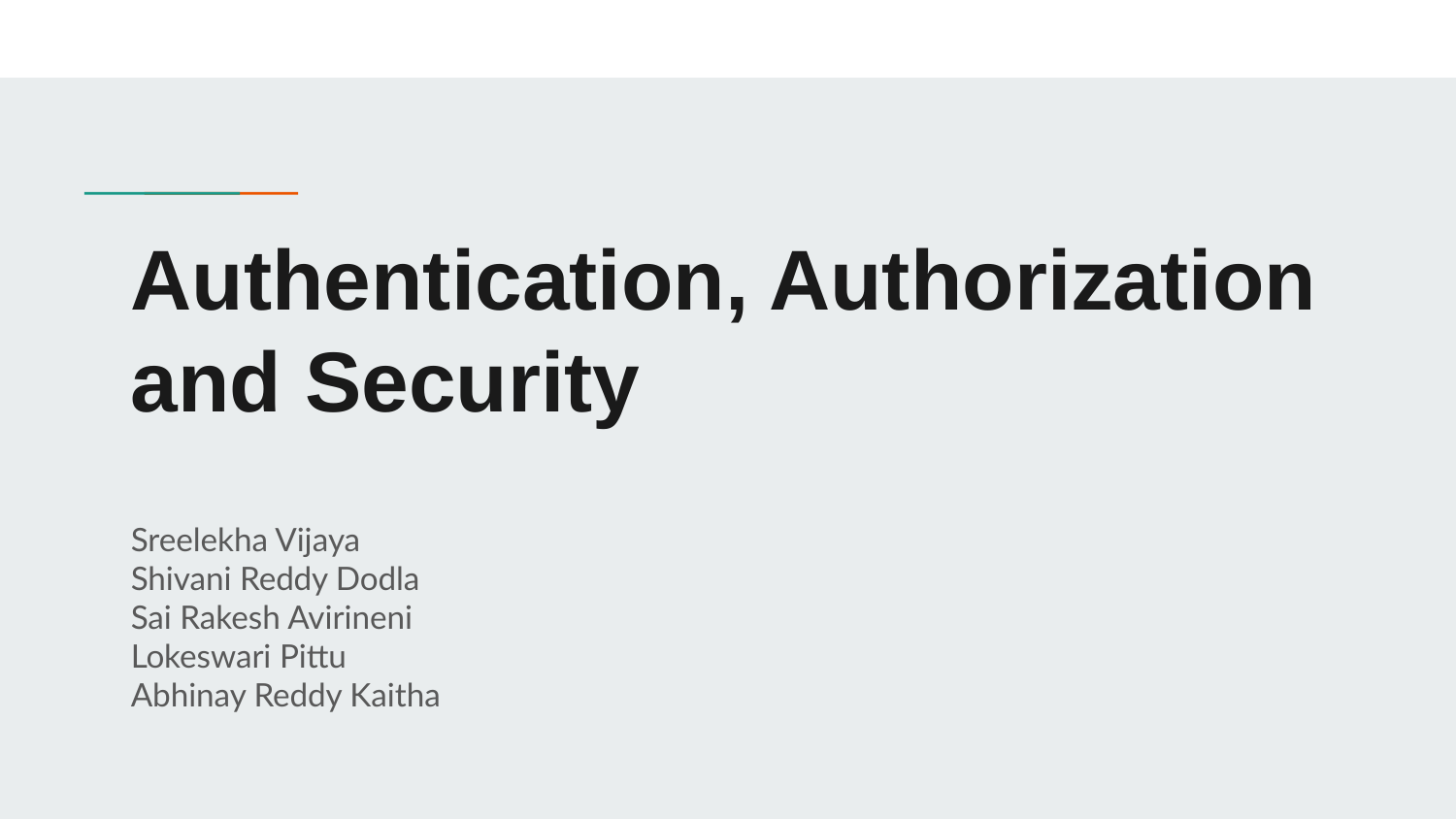

# Authentication, Authorization and Security
Sreelekha Vijaya
Shivani Reddy Dodla
Sai Rakesh Avirineni
Lokeswari Pittu
Abhinay Reddy Kaitha